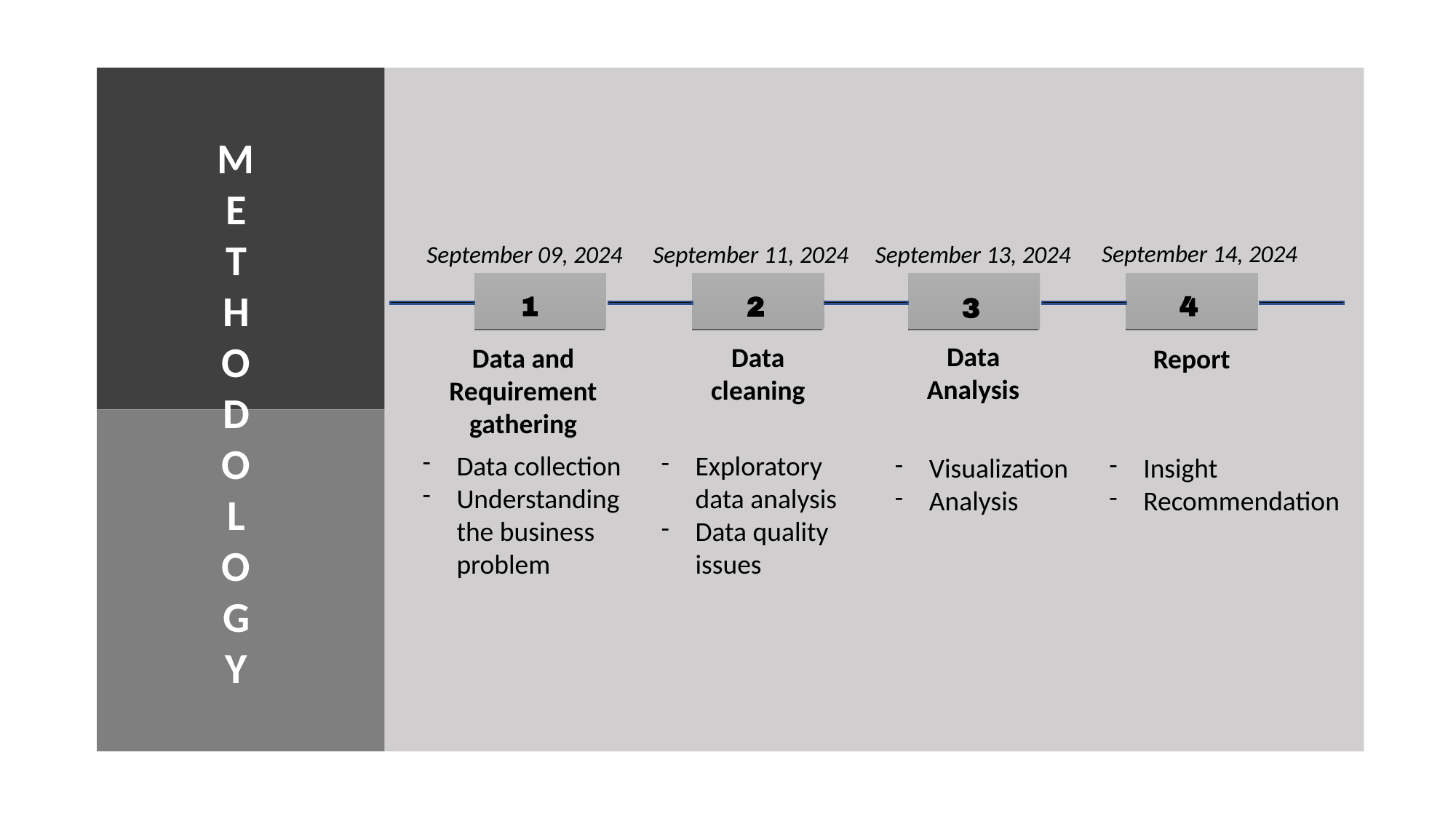

M
E
T
H
O
D
O
L
O
G
Y
September 14, 2024
September 11, 2024
September 13, 2024
September 09, 2024

1
4
2
3
Data Analysis
Data cleaning
Data and Requirement gathering
Report
Data collection
Understanding the business problem
Exploratory data analysis
Data quality issues
Visualization
Analysis
Insight
Recommendation